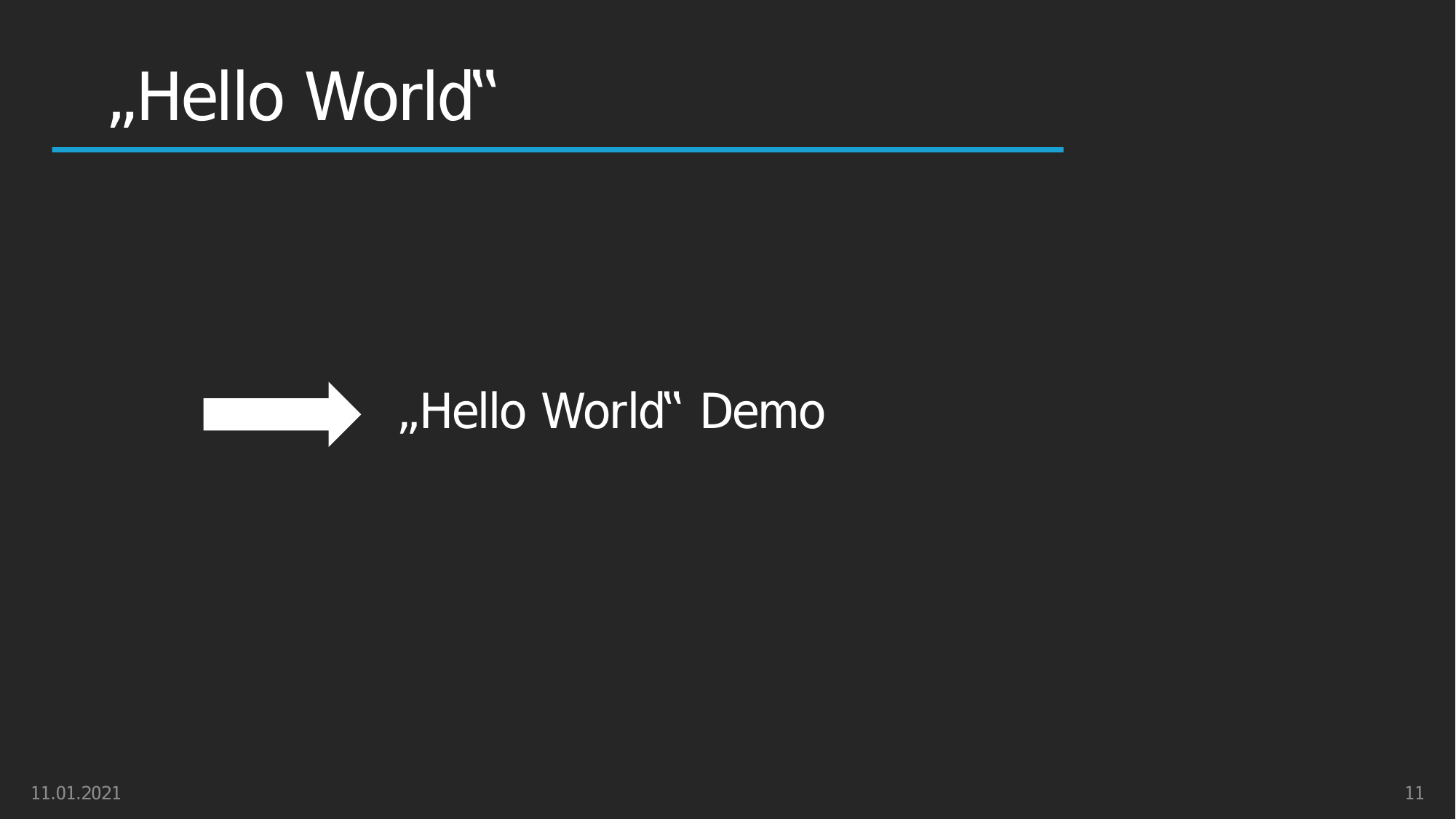

# „Hello World“
„Hello World“ Demo

11
11.01.2021